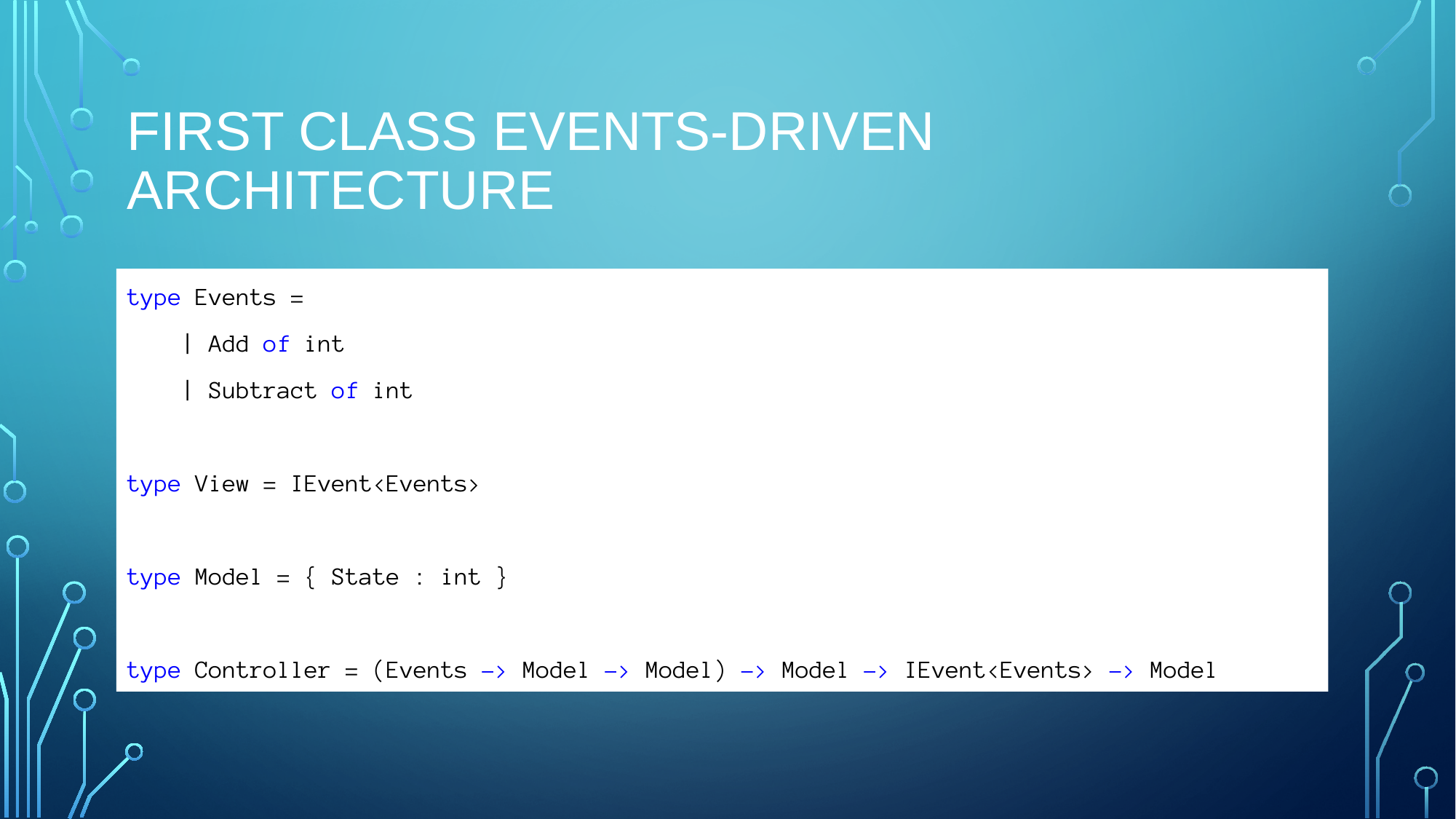

# FIRST class EventS-Driven architecture
type Events =
    | Add of int
    | Subtract of int

type View = IEvent<Events>

type Model = { State : int }

type Controller = (Events -> Model -> Model) -> Model -> IEvent<Events> -> Model